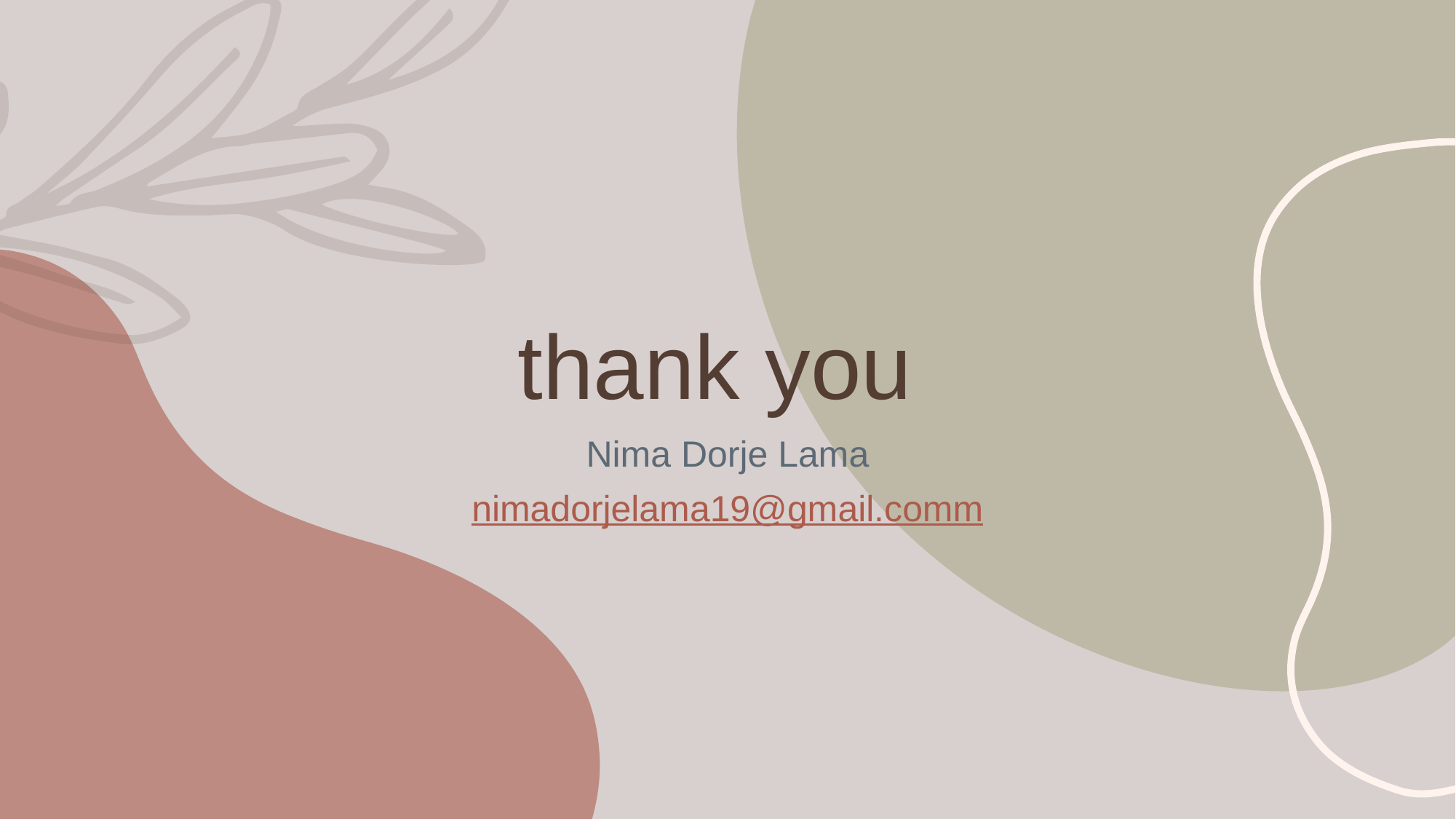

# thank you
Nima Dorje Lama
nimadorjelama19@gmail.comm